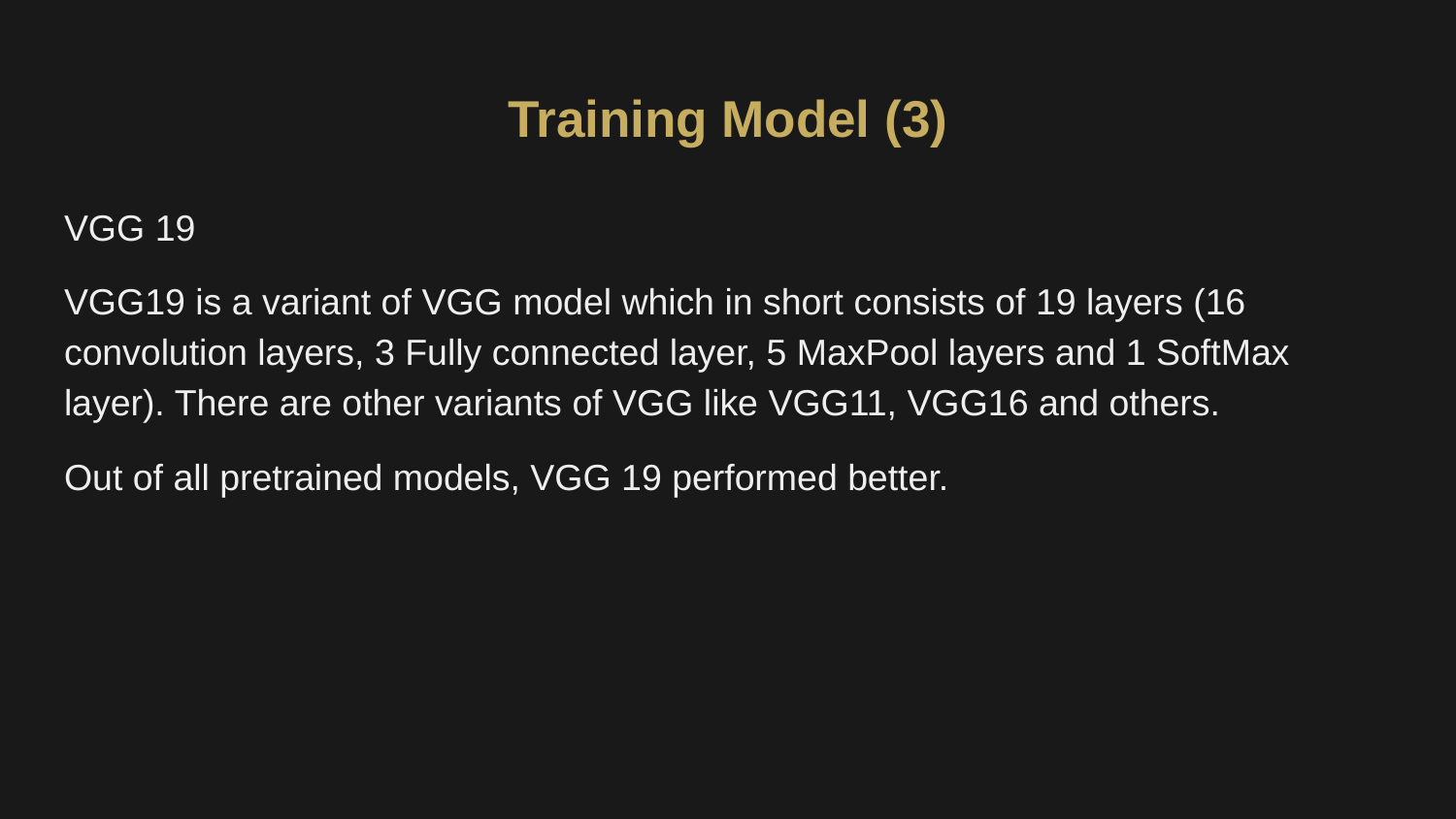

# Training Model (3)
VGG 19
VGG19 is a variant of VGG model which in short consists of 19 layers (16 convolution layers, 3 Fully connected layer, 5 MaxPool layers and 1 SoftMax layer). There are other variants of VGG like VGG11, VGG16 and others.
Out of all pretrained models, VGG 19 performed better.